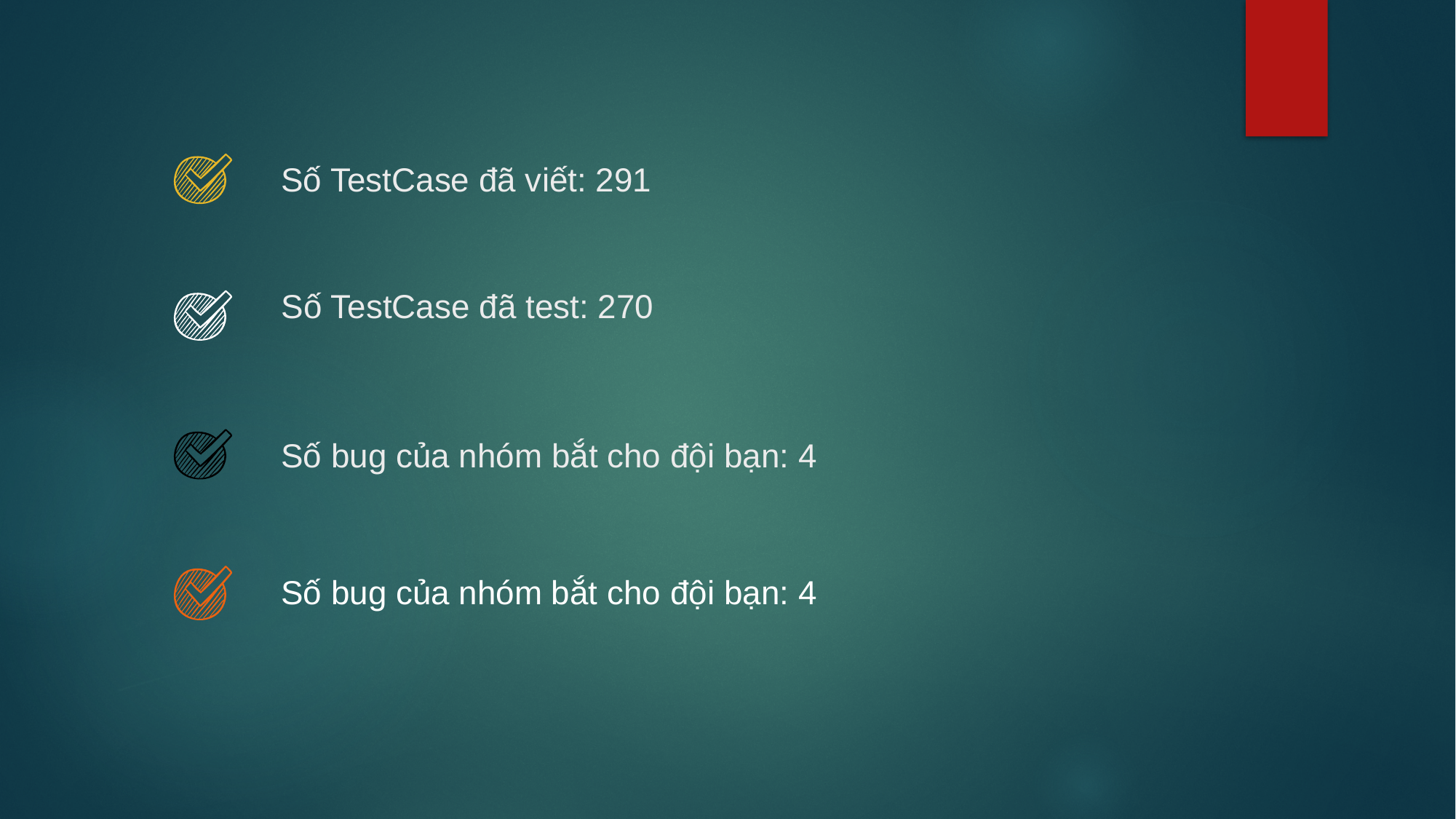

Số TestCase đã viết: 291
Số TestCase đã test: 270

Số bug của nhóm bắt cho đội bạn: 4

Số bug của nhóm bắt cho đội bạn: 4